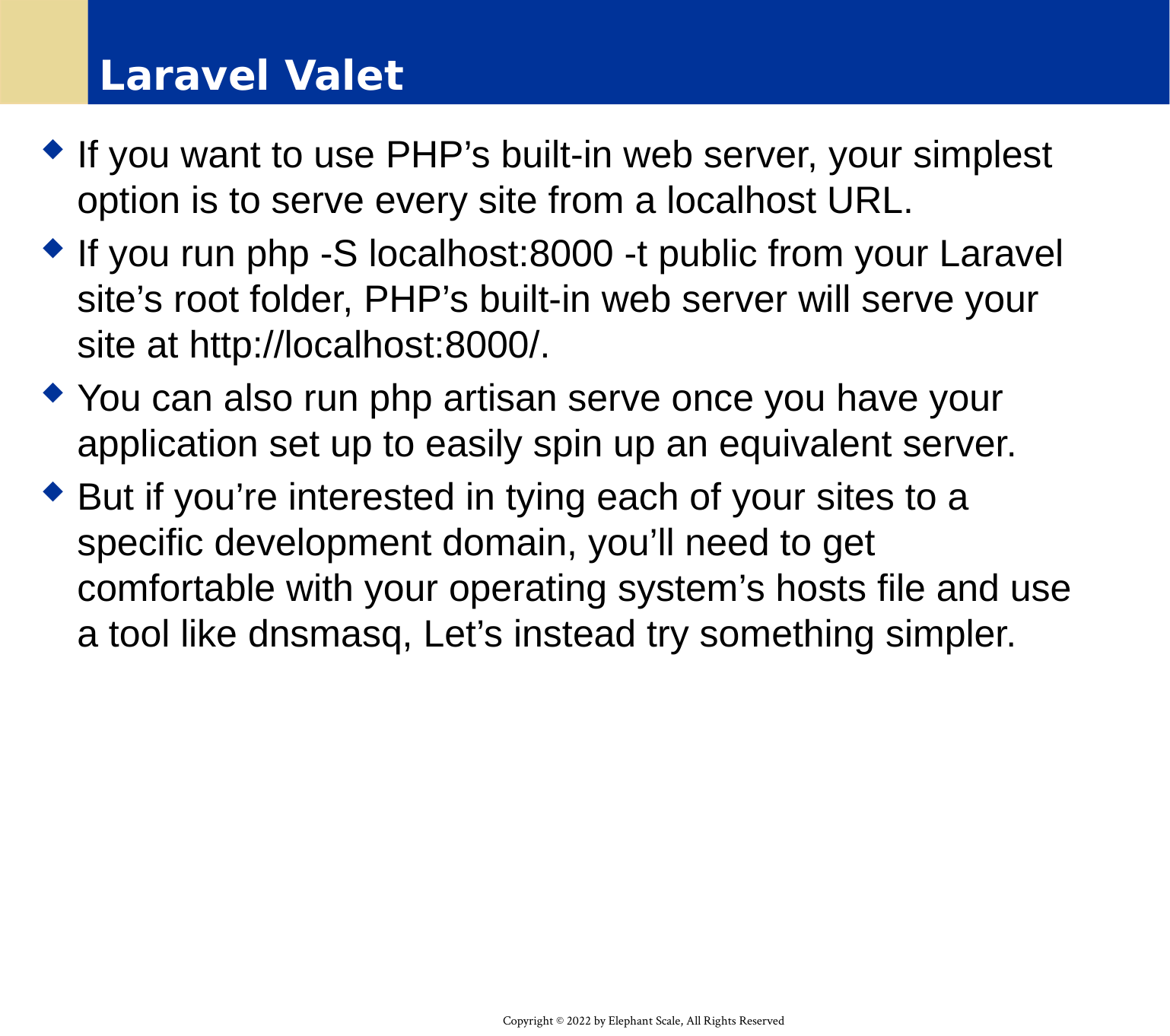

# Laravel Valet
If you want to use PHP’s built-in web server, your simplest option is to serve every site from a localhost URL.
If you run php -S localhost:8000 -t public from your Laravel site’s root folder, PHP’s built-in web server will serve your site at http://localhost:8000/.
You can also run php artisan serve once you have your application set up to easily spin up an equivalent server.
But if you’re interested in tying each of your sites to a specific development domain, you’ll need to get comfortable with your operating system’s hosts file and use a tool like dnsmasq, Let’s instead try something simpler.

Copyright © 2022 by Elephant Scale, All Rights Reserved